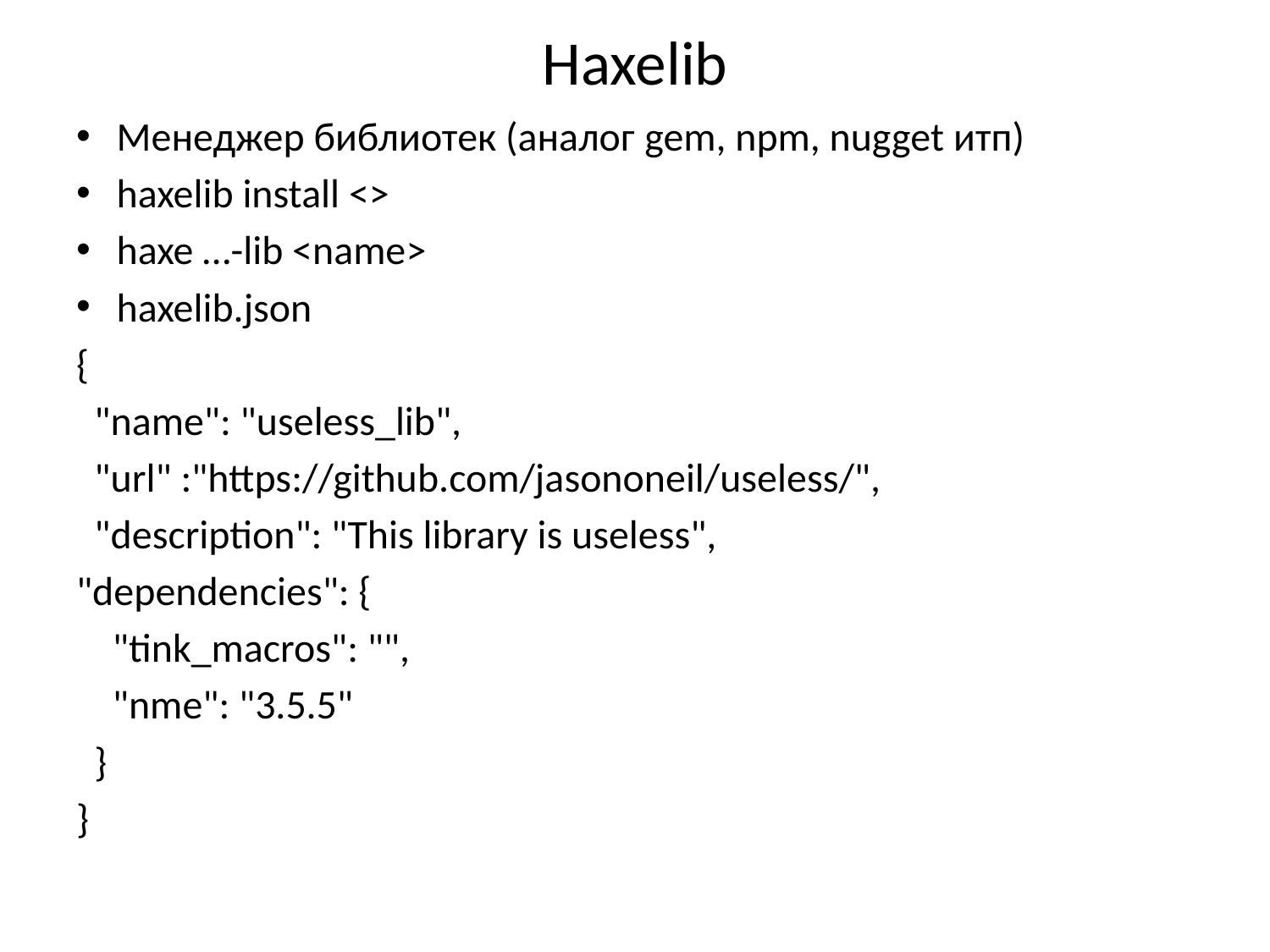

# Haxelib
Менеджер библиотек (аналог gem, npm, nugget итп)
haxelib install <>
haxe …-lib <name>
haxelib.json
{
  "name": "useless_lib",
  "url" :"https://github.com/jasononeil/useless/",
  "description": "This library is useless",
"dependencies": {
    "tink_macros": "",
    "nme": "3.5.5"
  }
}